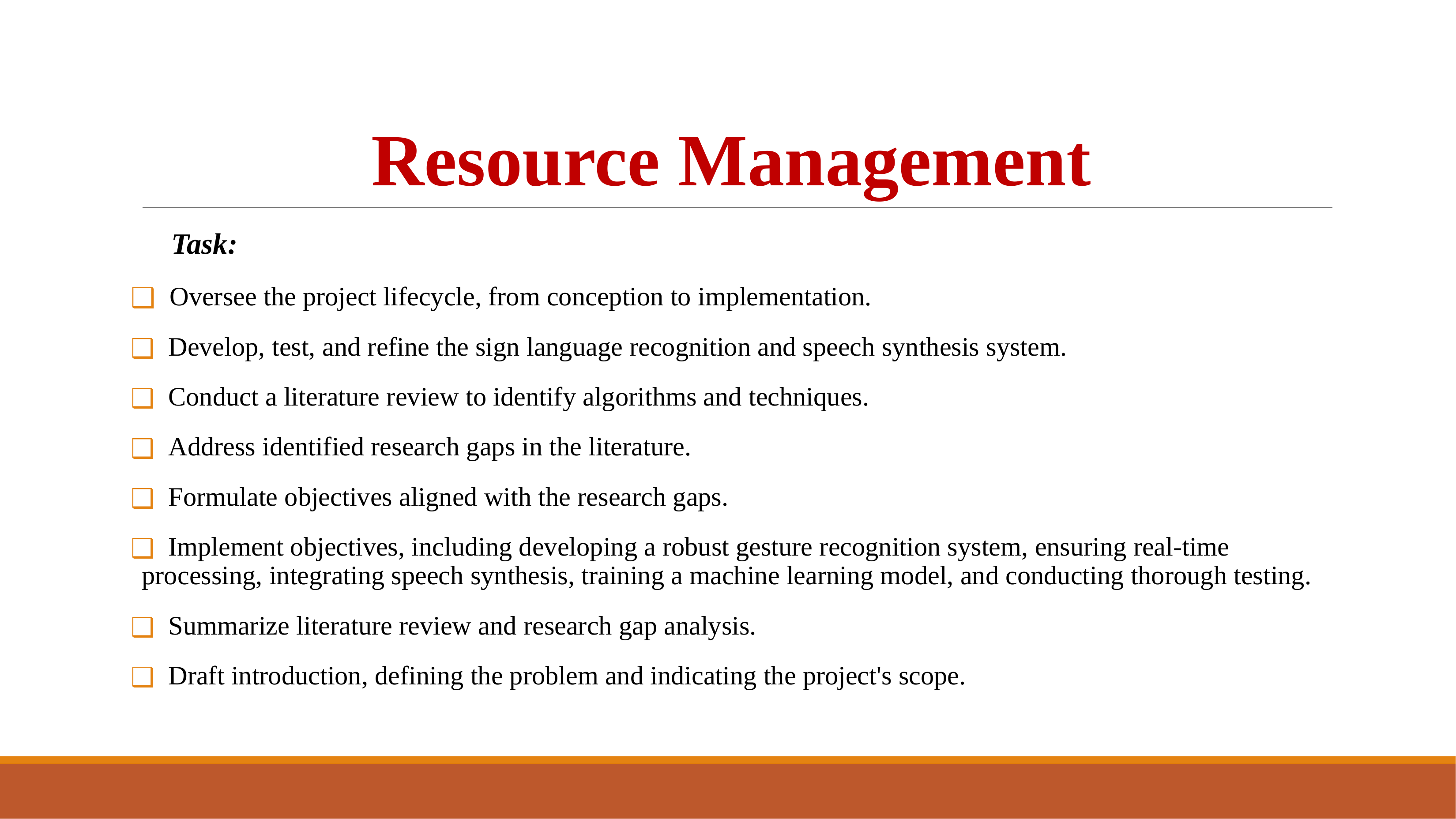

# Resource Management
    Task:
  Oversee the project lifecycle, from conception to implementation.
  Develop, test, and refine the sign language recognition and speech synthesis system.
  Conduct a literature review to identify algorithms and techniques.
  Address identified research gaps in the literature.
  Formulate objectives aligned with the research gaps.
  Implement objectives, including developing a robust gesture recognition system, ensuring real-time  processing, integrating speech synthesis, training a machine learning model, and conducting thorough testing.
  Summarize literature review and research gap analysis.
  Draft introduction, defining the problem and indicating the project's scope.